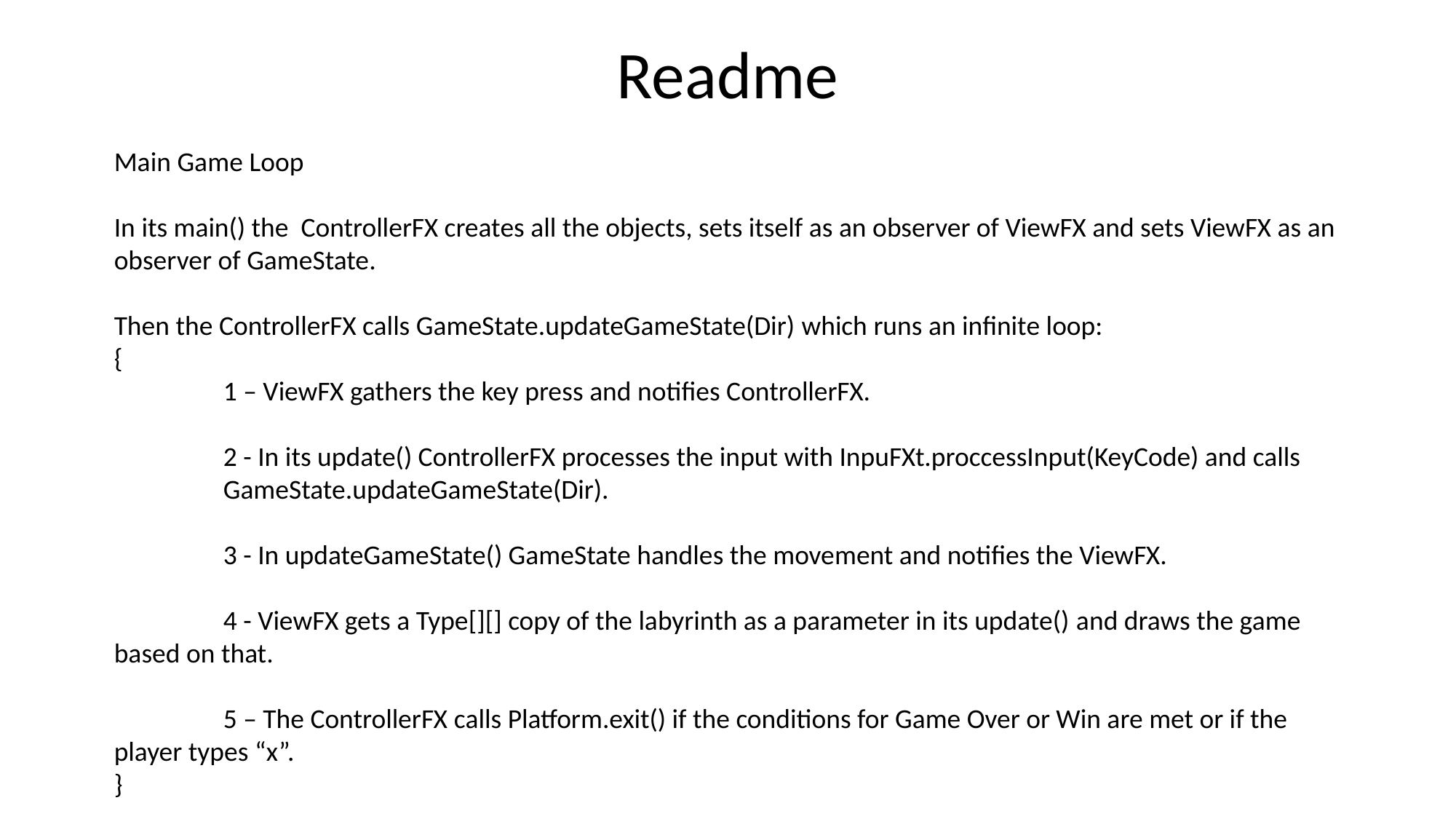

# Readme
Main Game Loop

In its main() the  ControllerFX creates all the objects, sets itself as an observer of ViewFX and sets ViewFX as an observer of GameState.

Then the ControllerFX calls GameState.updateGameState(Dir) which runs an infinite loop:
{
	1 – ViewFX gathers the key press and notifies ControllerFX.

	2 - In its update() ControllerFX processes the input with InpuFXt.proccessInput(KeyCode) and calls 		GameState.updateGameState(Dir).

	3 - In updateGameState() GameState handles the movement and notifies the ViewFX.

	4 - ViewFX gets a Type[][] copy of the labyrinth as a parameter in its update() and draws the game 	based on that.

	5 – The ControllerFX calls Platform.exit() if the conditions for Game Over or Win are met or if the 	player types “x”.
}